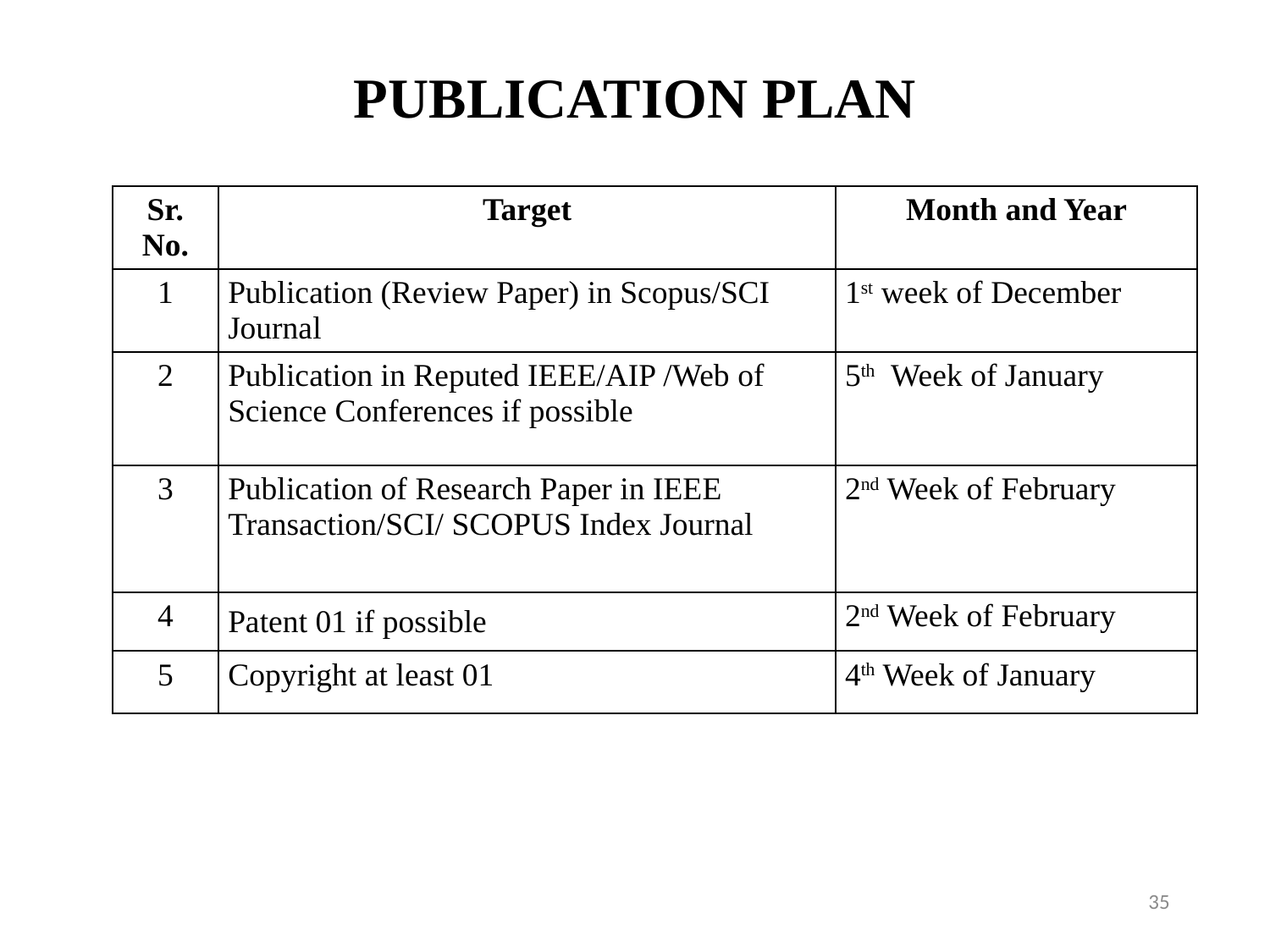

# PUBLICATION PLAN
| Sr. No. | Target | Month and Year |
| --- | --- | --- |
| 1 | Publication (Review Paper) in Scopus/SCI Journal | 1st week of December |
| 2 | Publication in Reputed IEEE/AIP /Web of Science Conferences if possible | 5th Week of January |
| 3 | Publication of Research Paper in IEEE Transaction/SCI/ SCOPUS Index Journal | 2nd Week of February |
| 4 | Patent 01 if possible | 2nd Week of February |
| 5 | Copyright at least 01 | 4th Week of January |

35